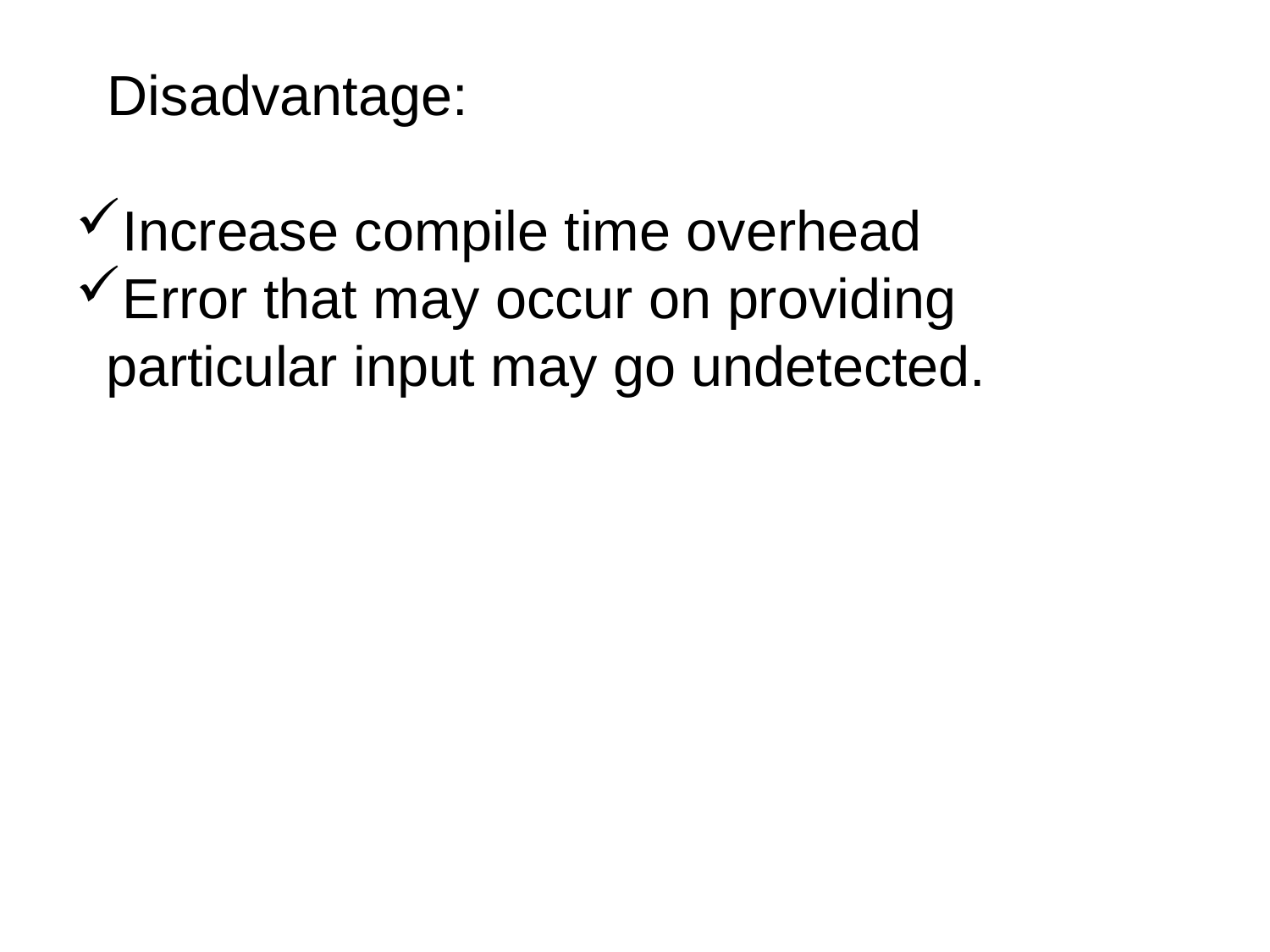

Disadvantage:

Increase compile time overhead
Error that may occur on providing particular input may go undetected.